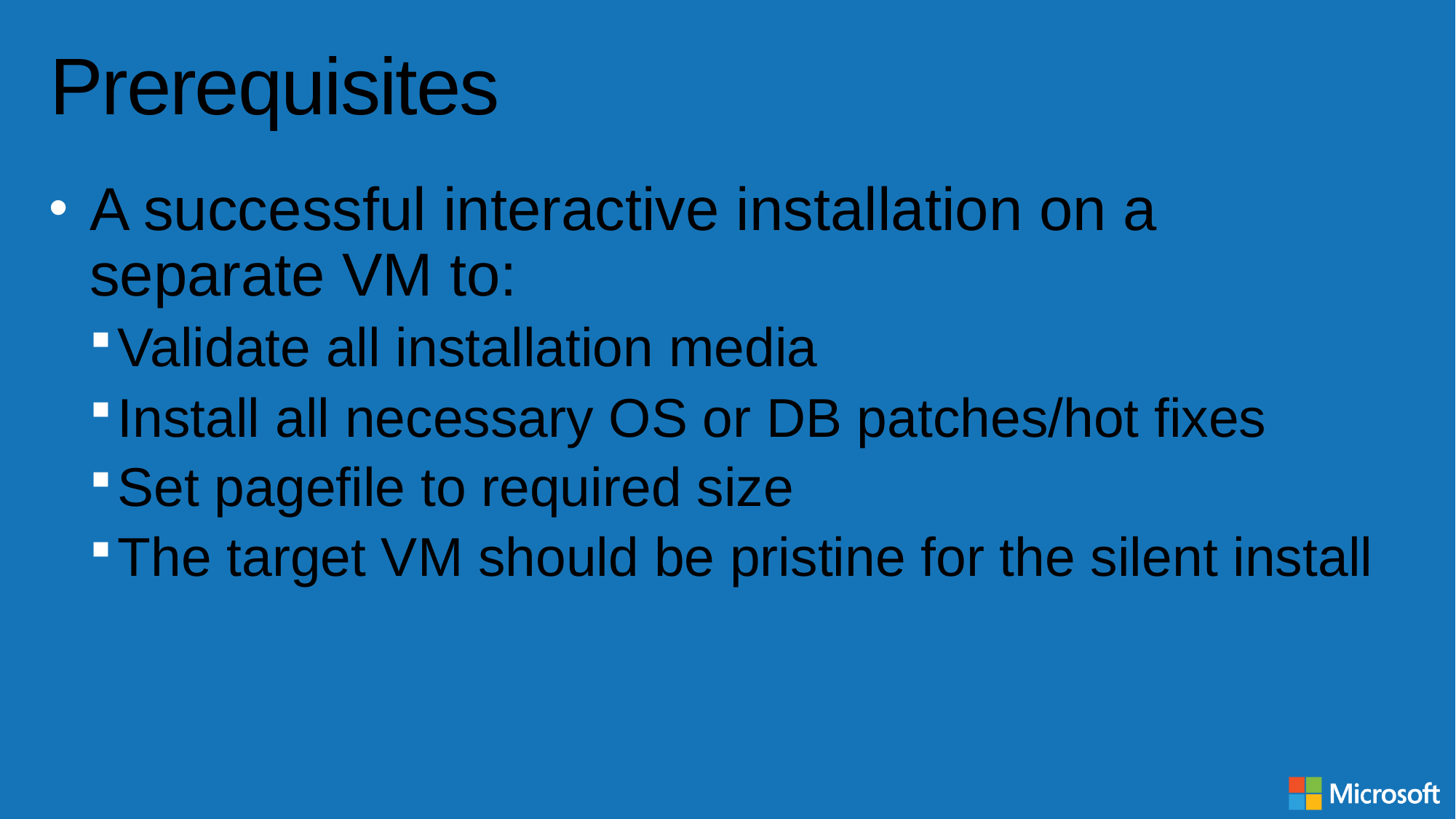

# Prerequisites
A successful interactive installation on a separate VM to:
Validate all installation media
Install all necessary OS or DB patches/hot fixes
Set pagefile to required size
The target VM should be pristine for the silent install